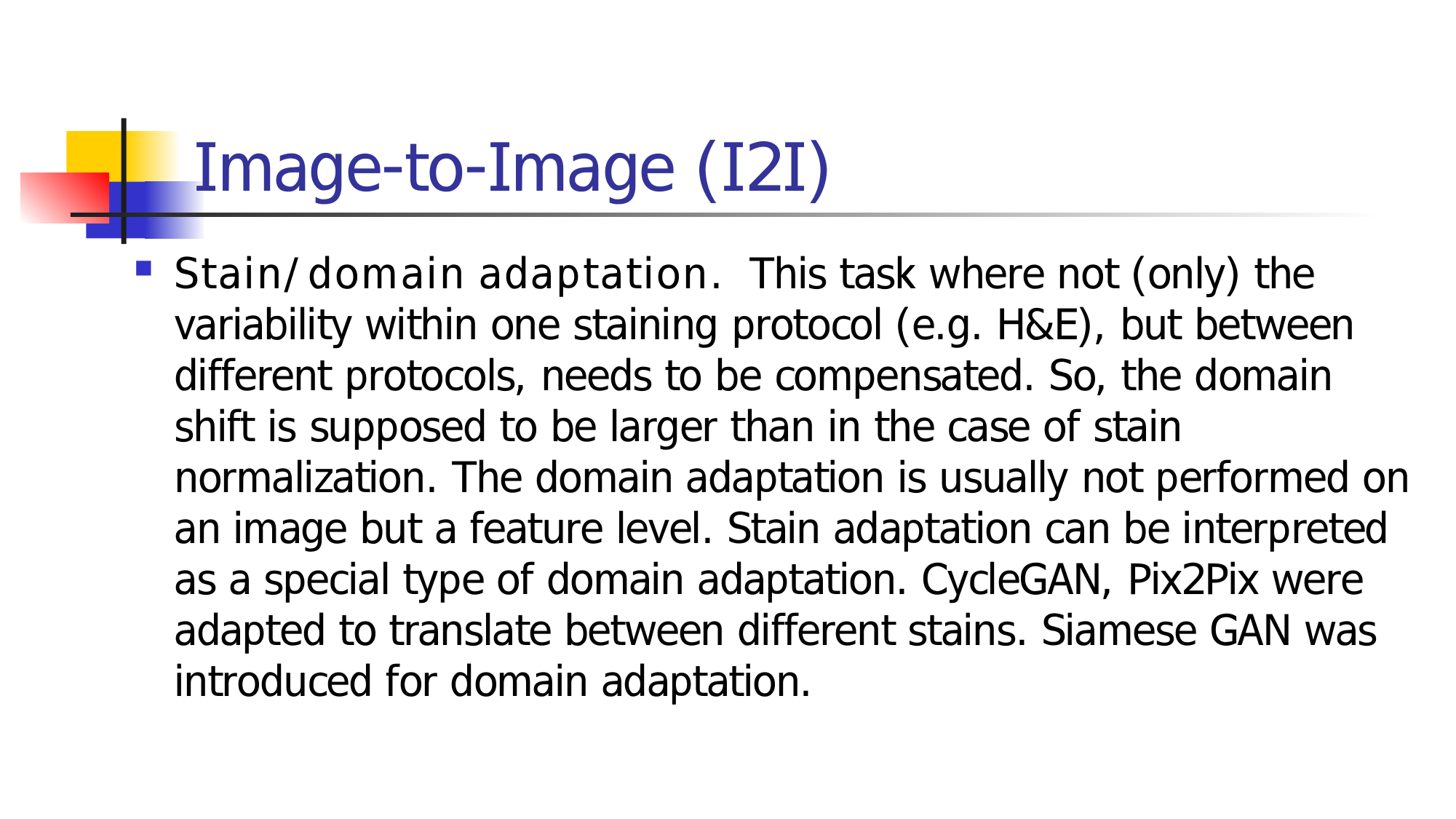

# Image-to-Image (I2I)
Stain/domain adaptation.  This task where not (only) the variability within one staining protocol (e.g. H&E), but between different protocols, needs to be compensated. So, the domain shift is supposed to be larger than in the case of stain normalization. The domain adaptation is usually not performed on an image but a feature level. Stain adaptation can be interpreted as a special type of domain adaptation. CycleGAN, Pix2Pix were adapted to translate between different stains. Siamese GAN was introduced for domain adaptation.